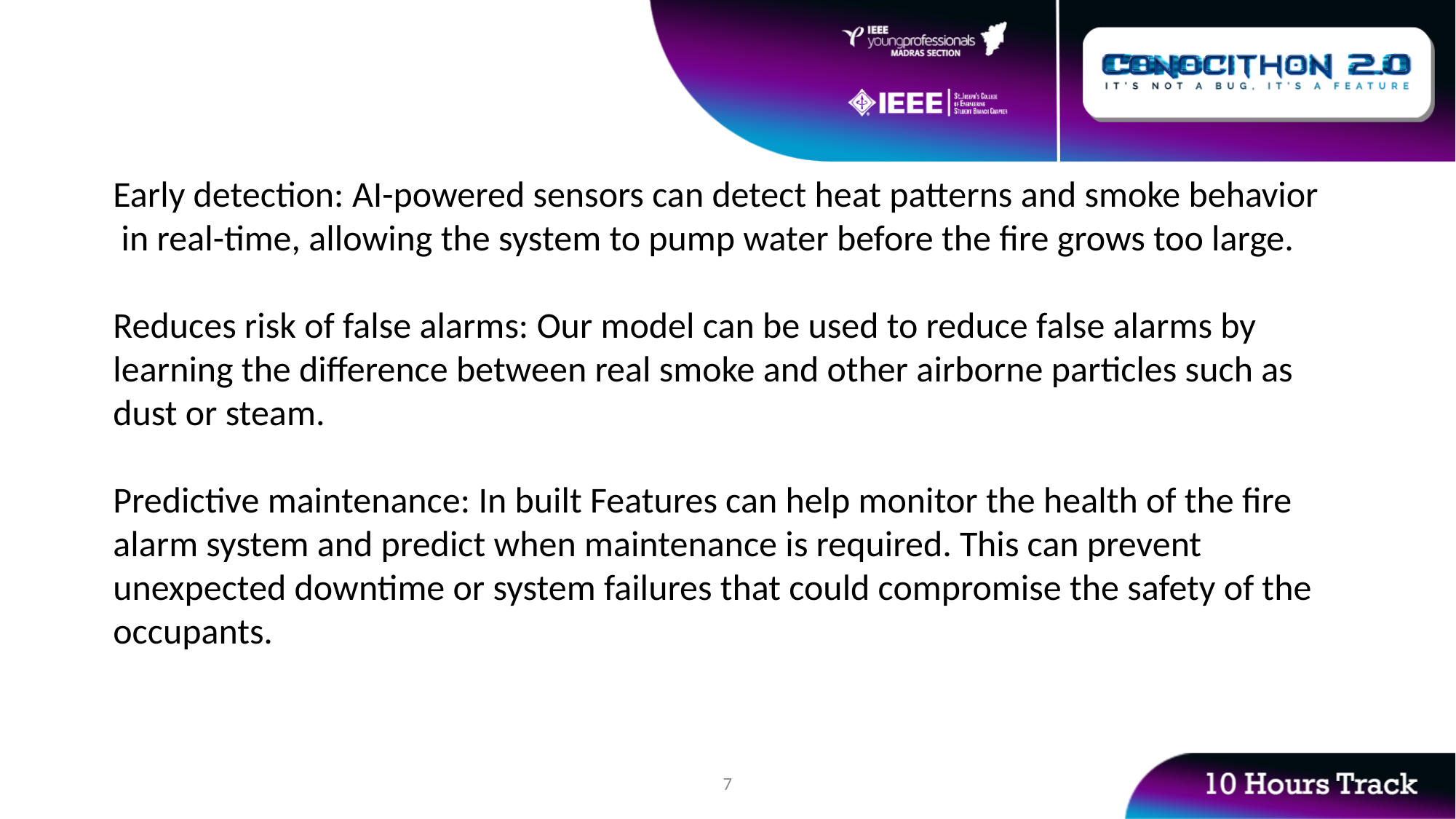

Early detection: AI-powered sensors can detect heat patterns and smoke behavior    in real-time, allowing the system to pump water before the fire grows too large.

Reduces risk of false alarms: Our model can be used to reduce false alarms by   learning the difference between real smoke and other airborne particles such as   dust or steam.

Predictive maintenance: In built Features can help monitor the health of the fire alarm system and predict when maintenance is required. This can prevent unexpected downtime or system failures that could compromise the safety of the occupants.

7